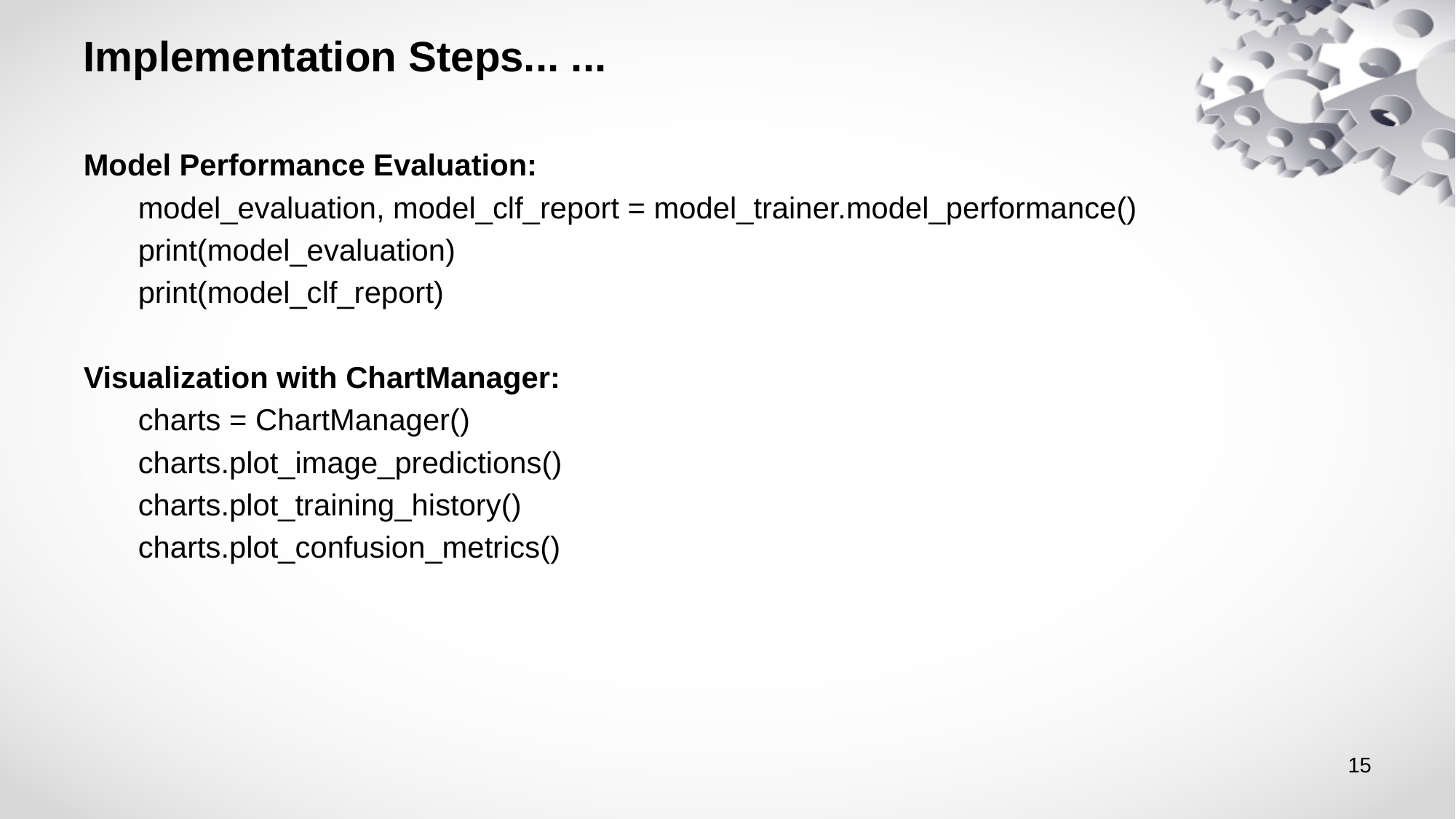

# Implementation Steps... ...
Model Performance Evaluation:
model_evaluation, model_clf_report = model_trainer.model_performance()
print(model_evaluation)
print(model_clf_report)

Visualization with ChartManager:
charts = ChartManager()
charts.plot_image_predictions()
charts.plot_training_history()
charts.plot_confusion_metrics()
15